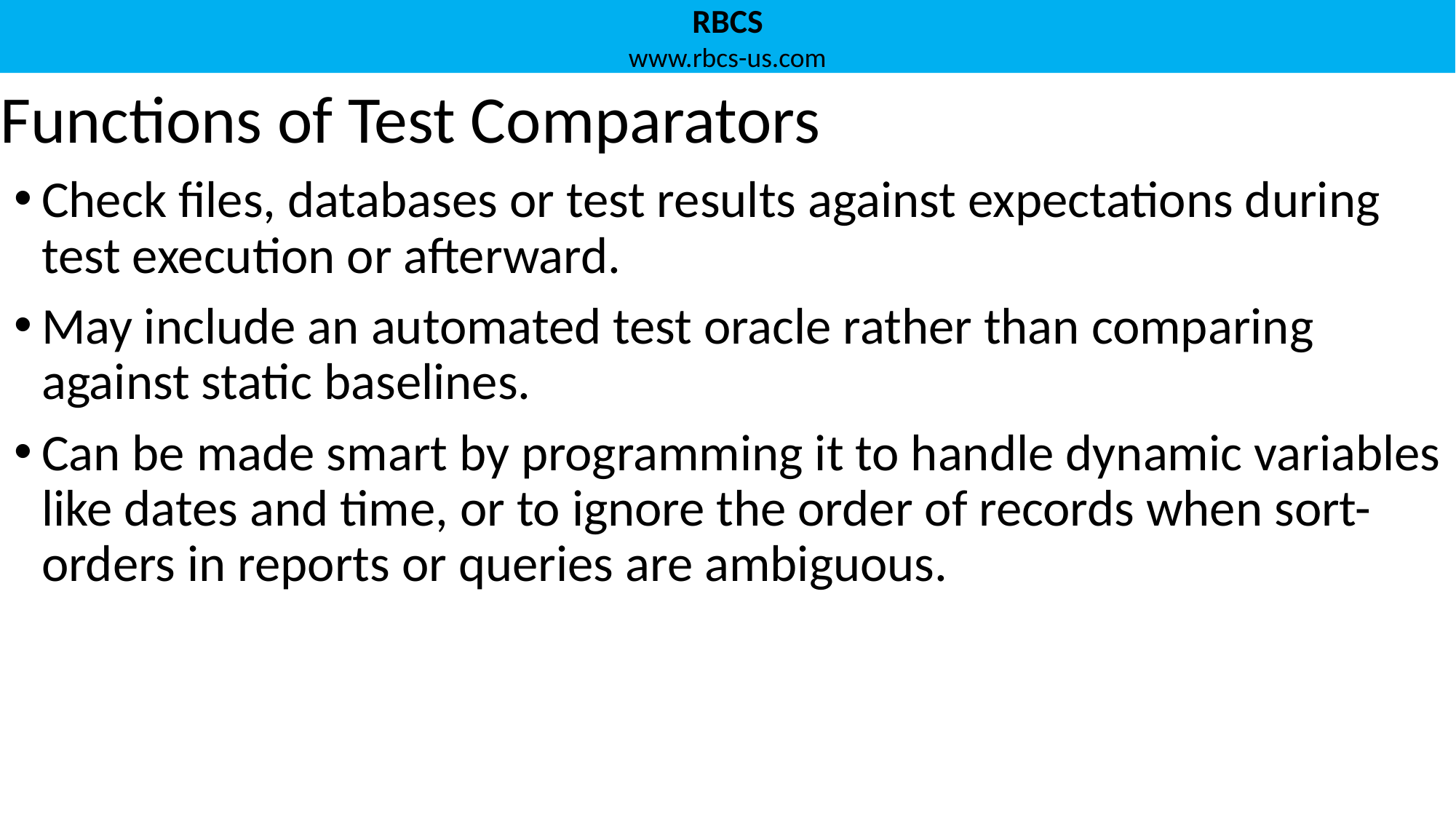

# Functions of Test Comparators
Check files, databases or test results against expectations during test execution or afterward.
May include an automated test oracle rather than comparing against static baselines.
Can be made smart by programming it to handle dynamic variables like dates and time, or to ignore the order of records when sort-orders in reports or queries are ambiguous.